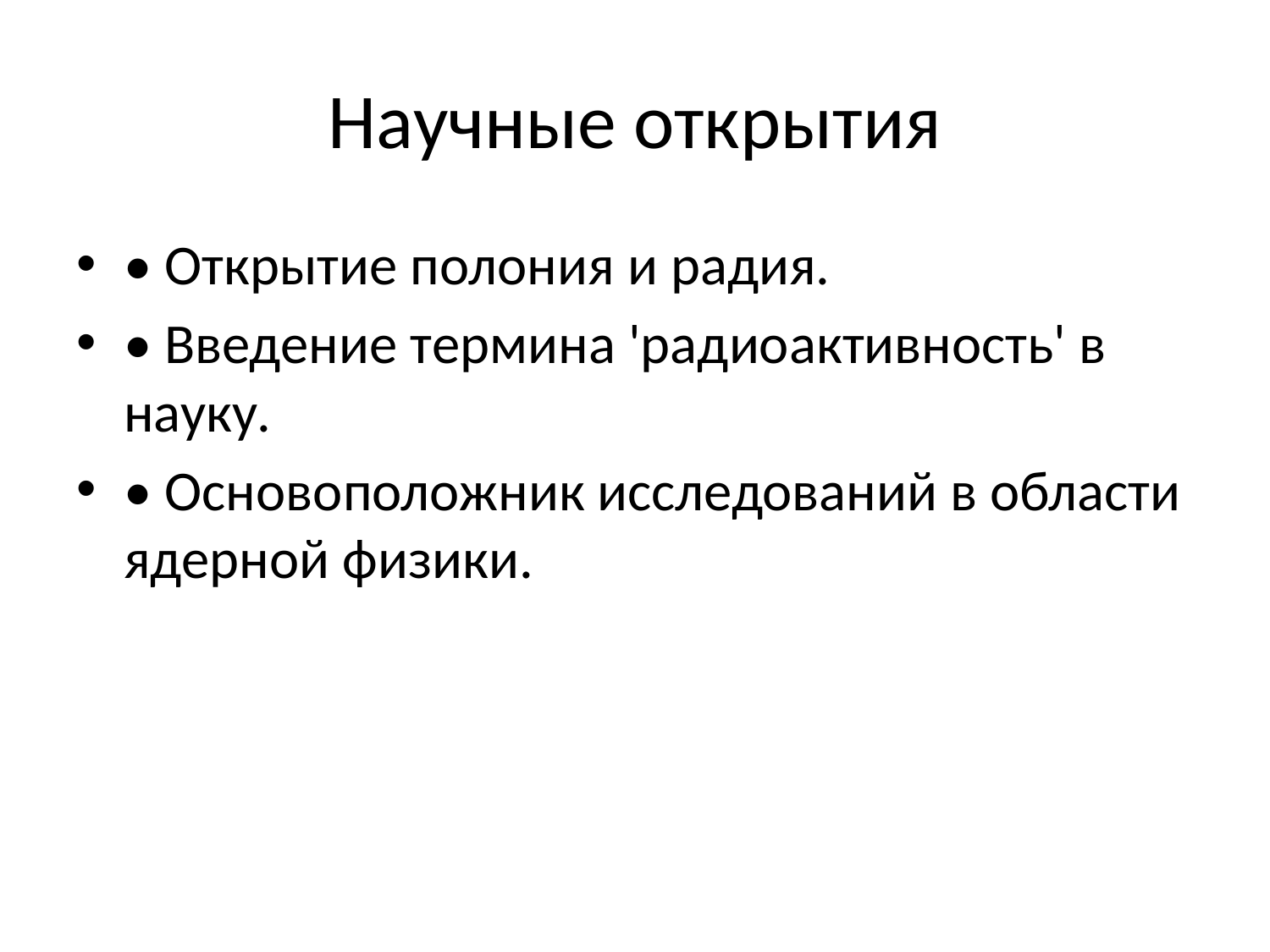

# Научные открытия
• Открытие полония и радия.
• Введение термина 'радиоактивность' в науку.
• Основоположник исследований в области ядерной физики.